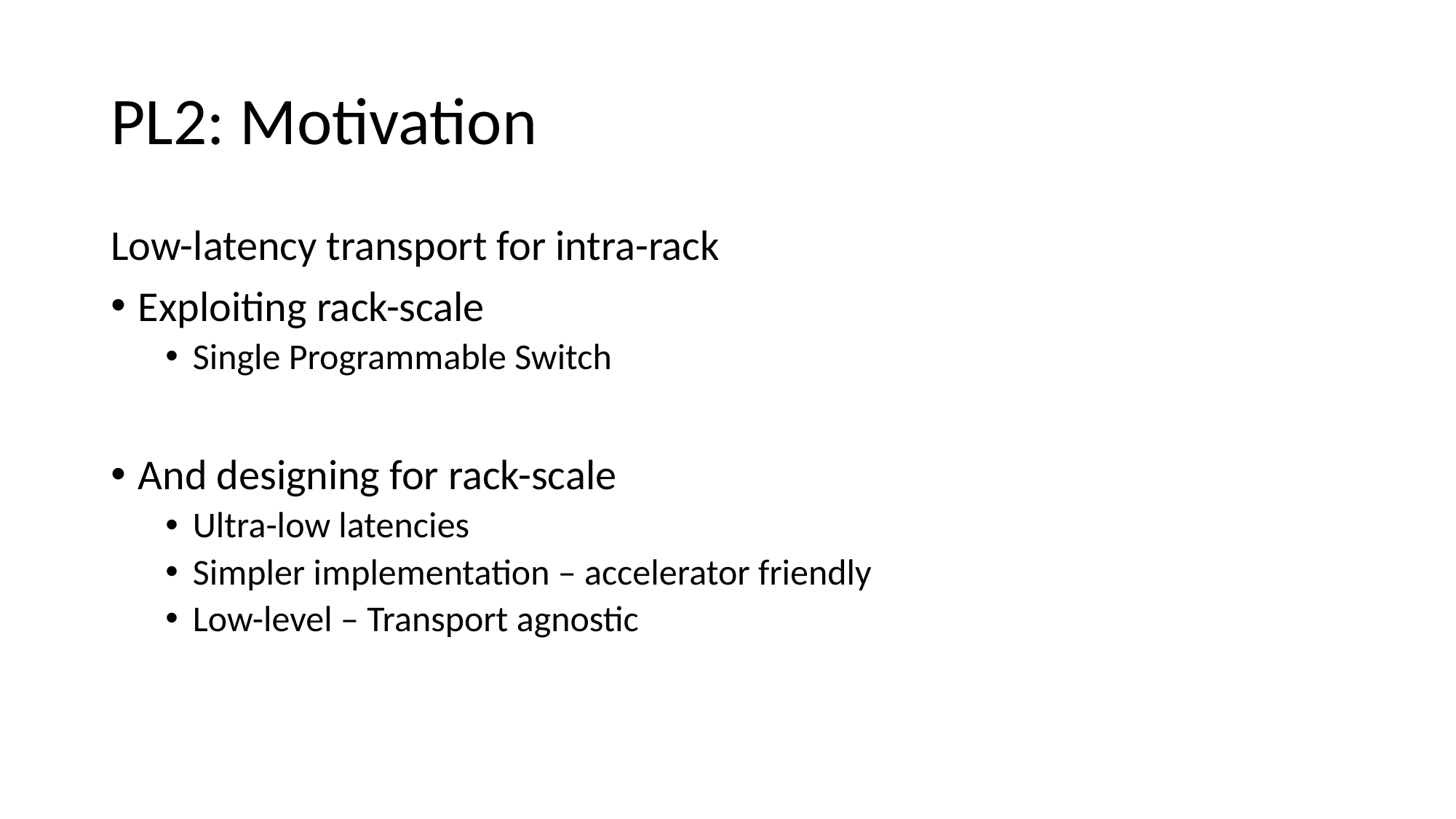

# PL2: Motivation
Low-latency transport for intra-rack
Exploiting rack-scale
Single Programmable Switch

And designing for rack-scale
Ultra-low latencies
Simpler implementation – accelerator friendly
Low-level – Transport agnostic